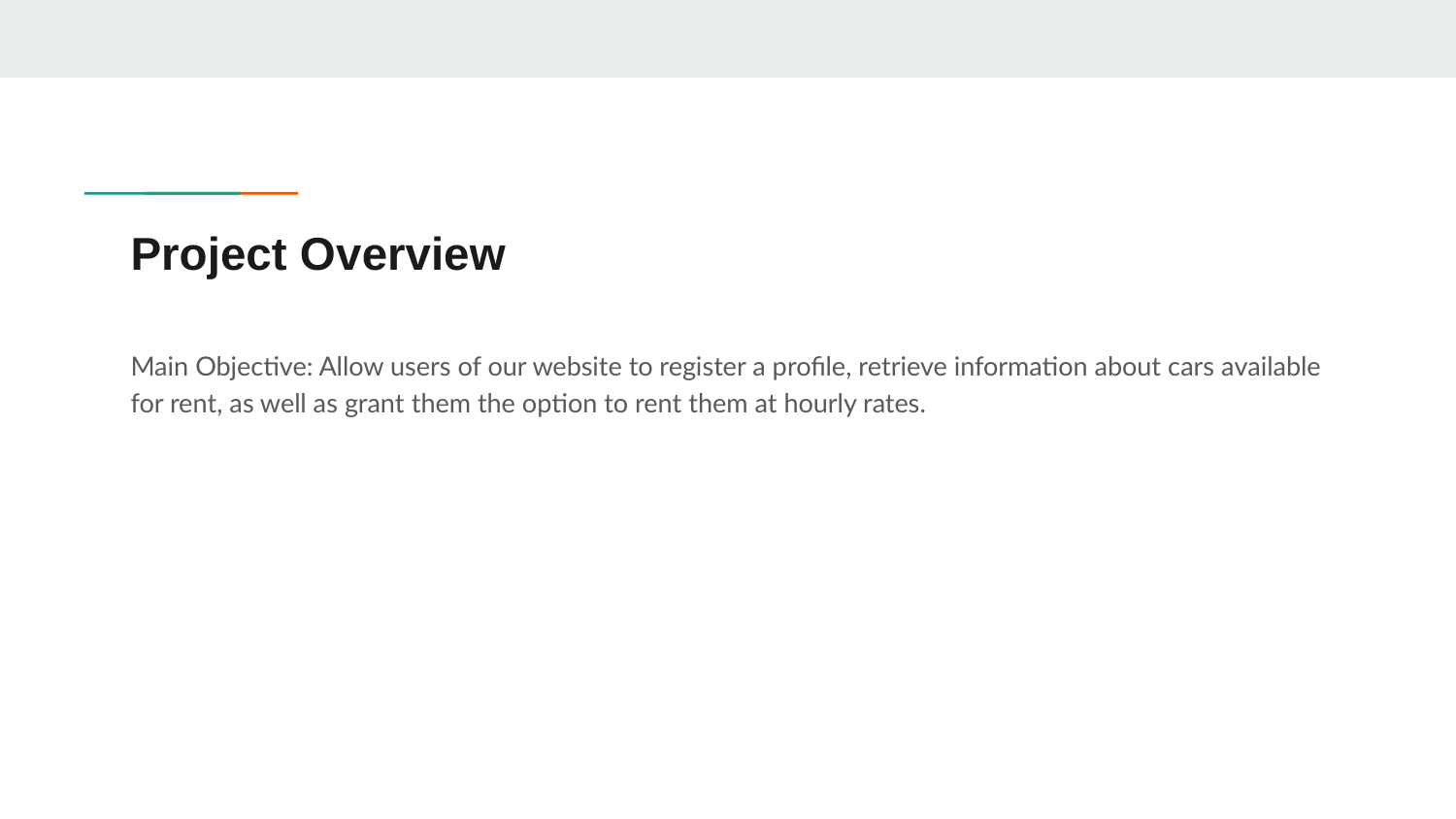

# Project Overview
Main Objective: Allow users of our website to register a profile, retrieve information about cars available for rent, as well as grant them the option to rent them at hourly rates.